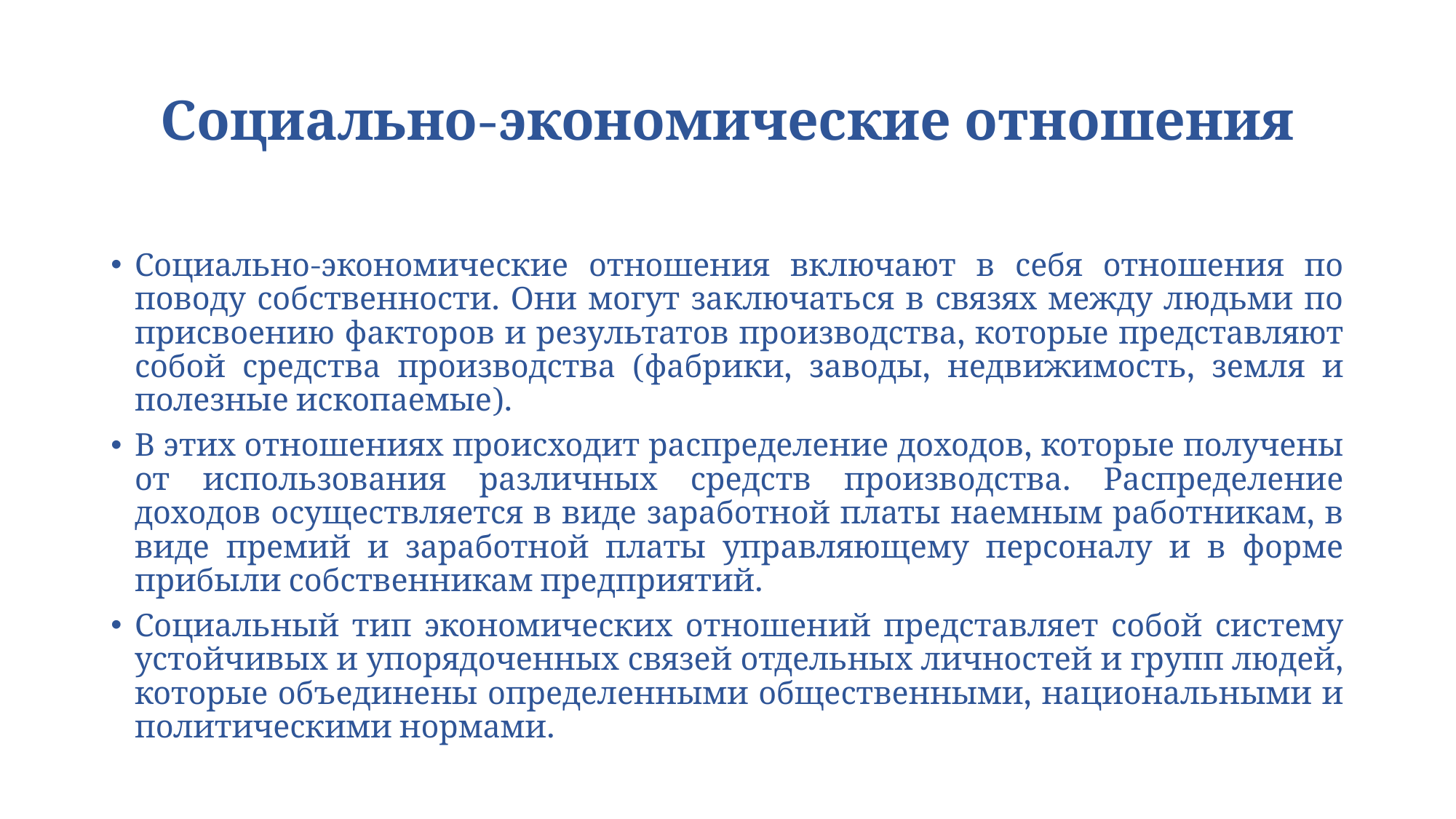

# Социально-экономические отношения
Социально-экономические отношения включают в себя отношения по поводу собственности. Они могут заключаться в связях между людьми по присвоению факторов и результатов производства, которые представляют собой средства производства (фабрики, заводы, недвижимость, земля и полезные ископаемые).
В этих отношениях происходит распределение доходов, которые получены от использования различных средств производства. Распределение доходов осуществляется в виде заработной платы наемным работникам, в виде премий и заработной платы управляющему персоналу и в форме прибыли собственникам предприятий.
Социальный тип экономических отношений представляет собой систему устойчивых и упорядоченных связей отдельных личностей и групп людей, которые объединены определенными общественными, национальными и политическими нормами.